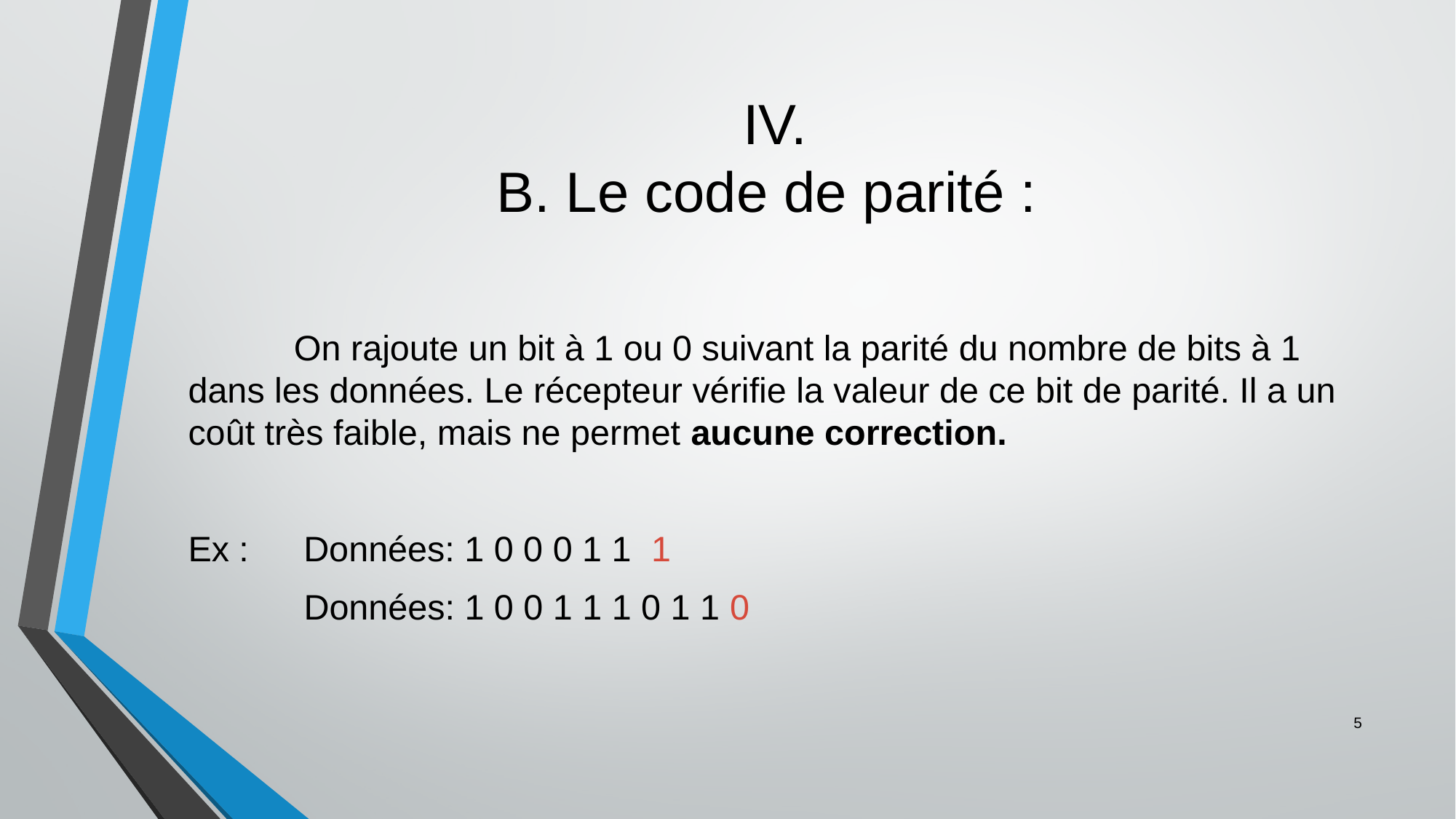

# IV. B. Le code de parité :
	On rajoute un bit à 1 ou 0 suivant la parité du nombre de bits à 1 dans les données. Le récepteur vérifie la valeur de ce bit de parité. Il a un coût très faible, mais ne permet aucune correction.

Ex : 	 Données: 1 0 0 0 1 1  1
		 Données: 1 0 0 1 1 1 0 1 1 0

5